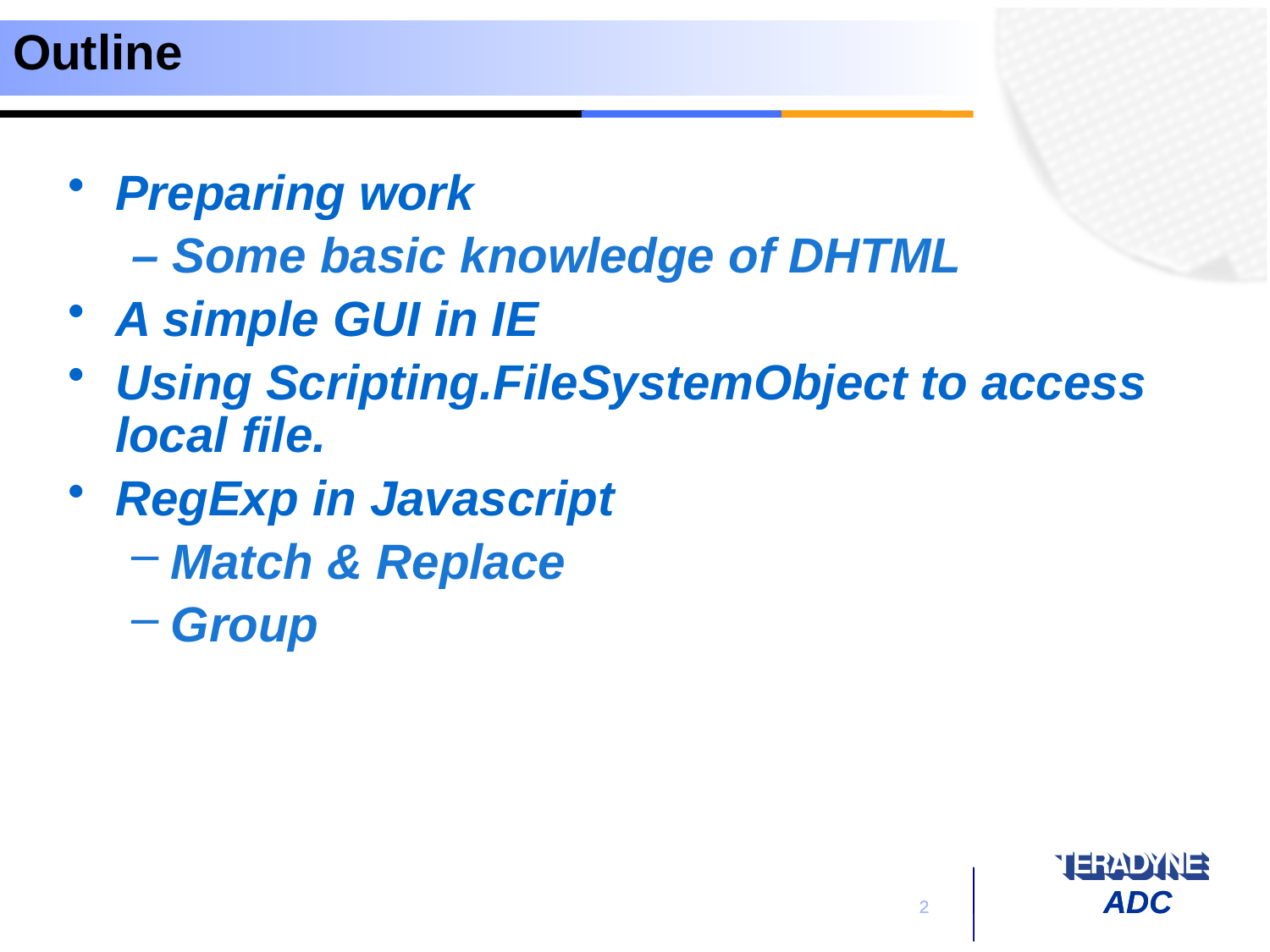

# Outline
Preparing work
– Some basic knowledge of DHTML
A simple GUI in IE
Using Scripting.FileSystemObject to access local file.
RegExp in Javascript
Match & Replace
Group